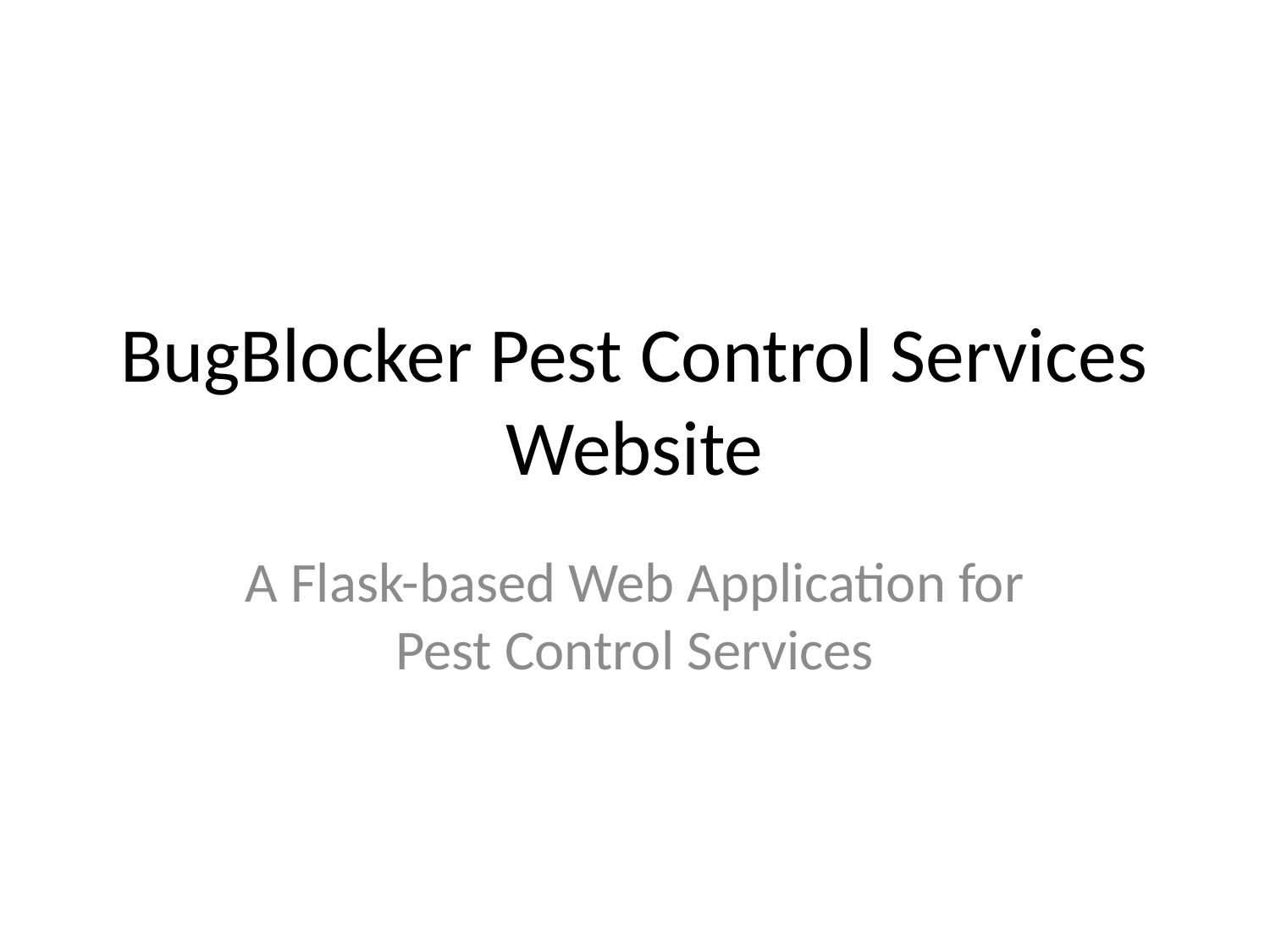

# BugBlocker Pest Control Services Website
A Flask-based Web Application for Pest Control Services